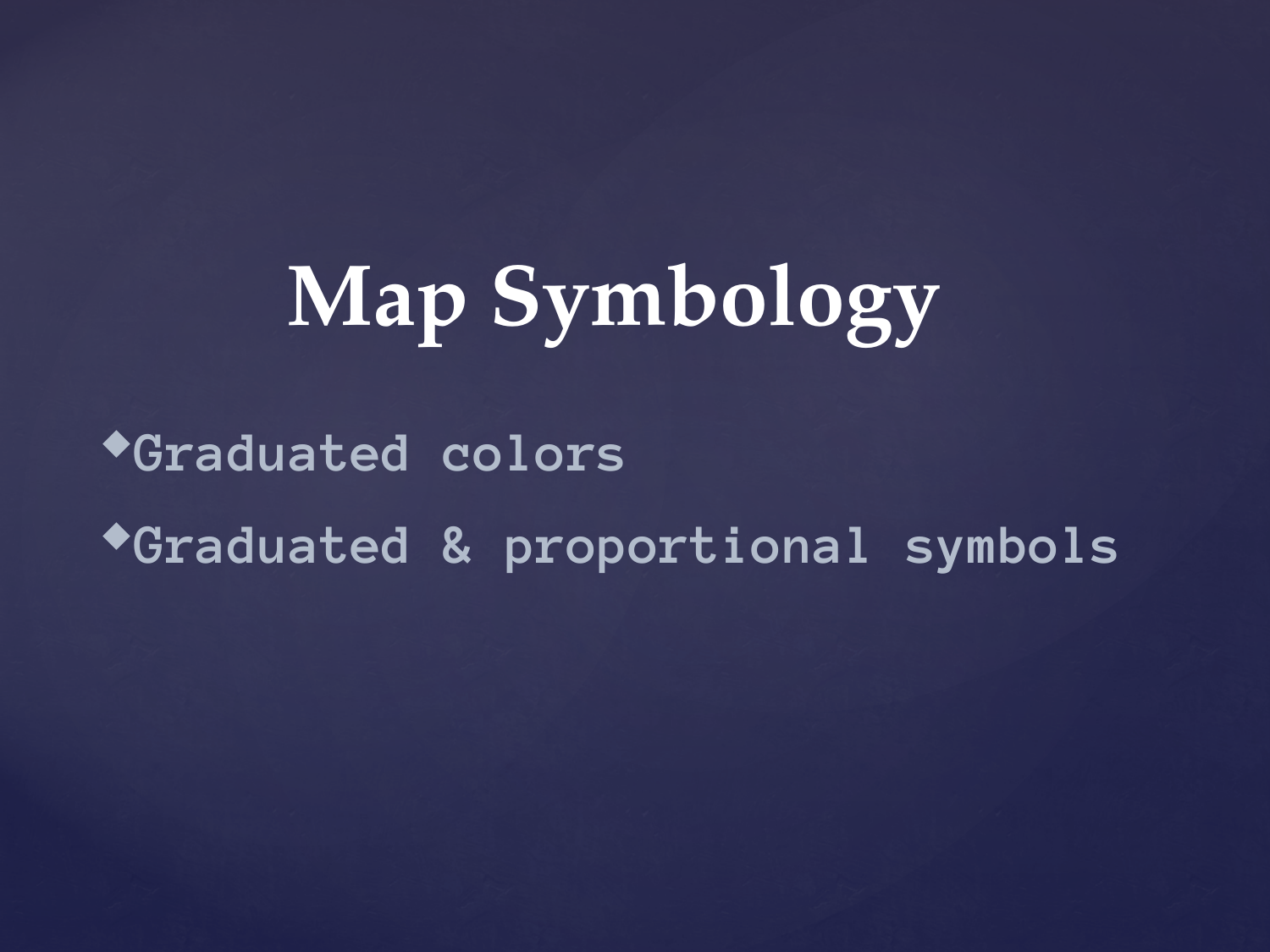

# Map Symbology
Graduated colors
Graduated & proportional symbols